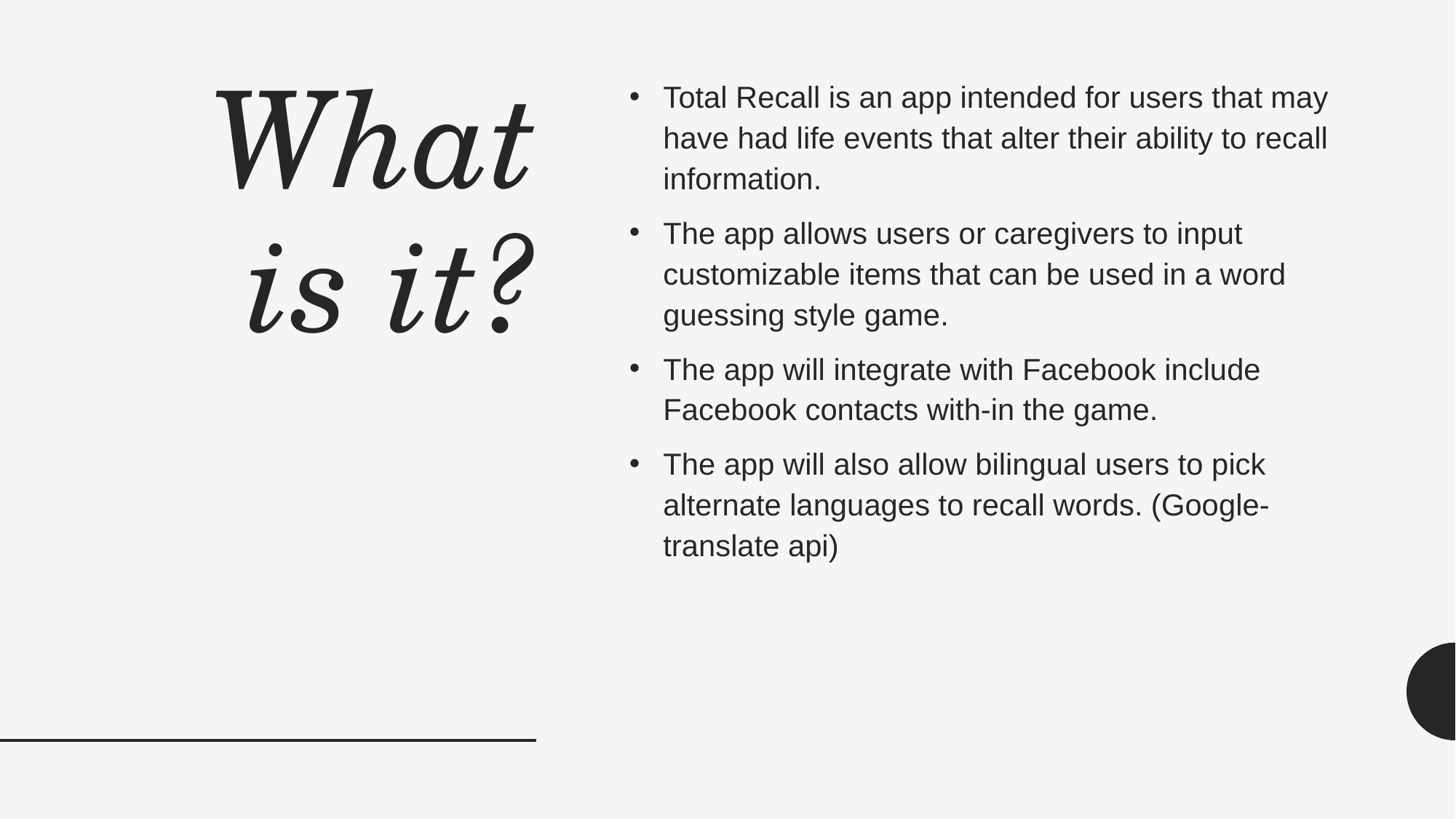

# What is it?
Total Recall is an app intended for users that may have had life events that alter their ability to recall information.
The app allows users or caregivers to input customizable items that can be used in a word guessing style game.
The app will integrate with Facebook include Facebook contacts with-in the game.
The app will also allow bilingual users to pick alternate languages to recall words. (Google-translate api)